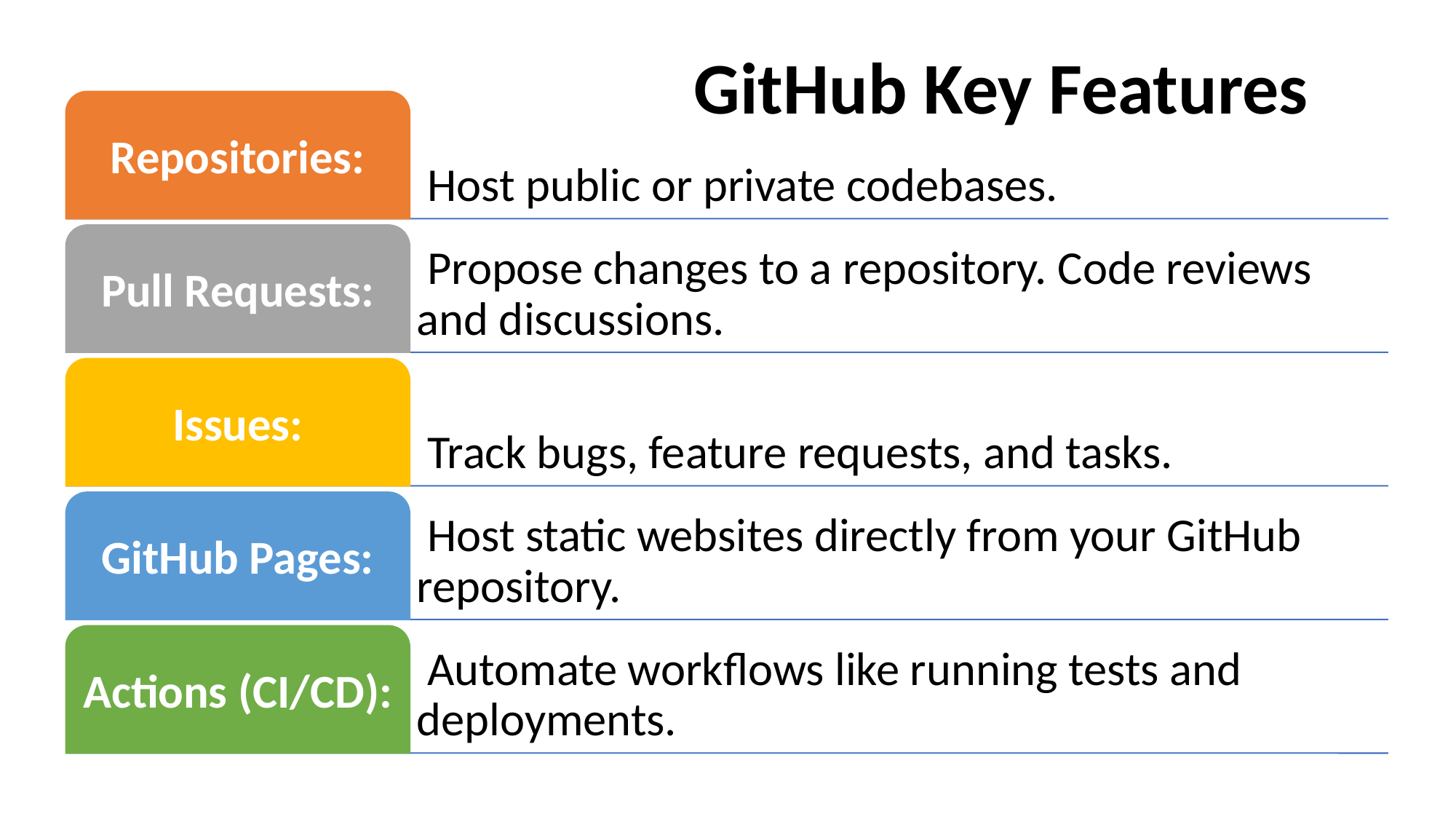

GitHub Key Features
 Host public or private codebases.
Repositories:
 Propose changes to a repository. Code reviews    and discussions.
Pull Requests:
 Track bugs, feature requests, and tasks.
Issues:
 Host static websites directly from your GitHub repository.
GitHub Pages:
 Automate workflows like running tests and deployments.
Actions (CI/CD):